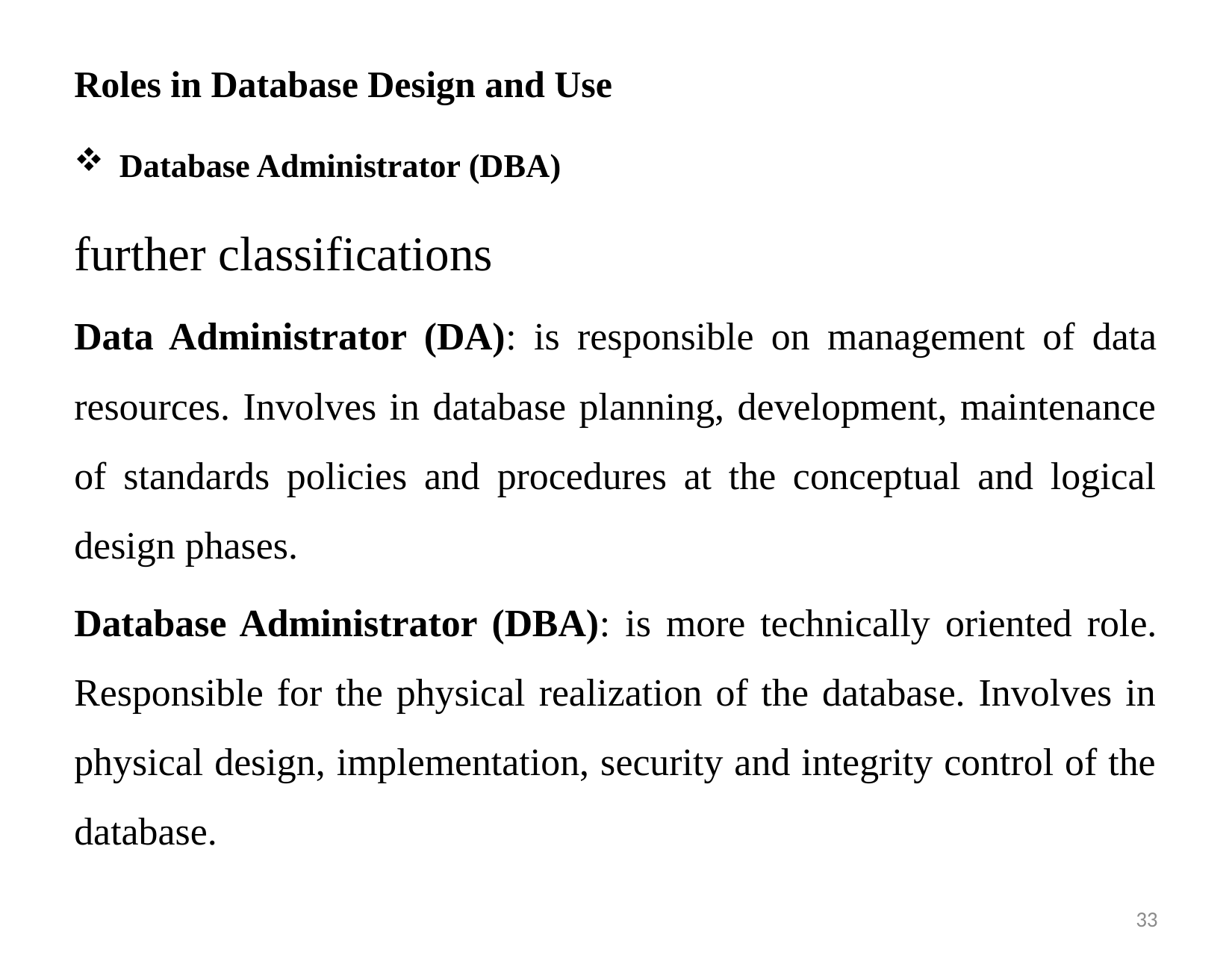

# Roles in Database Design and Use
Database Administrator (DBA)
further classifications
Data Administrator (DA): is responsible on management of data resources. Involves in database planning, development, maintenance of standards policies and procedures at the conceptual and logical design phases.
Database Administrator (DBA): is more technically oriented role. Responsible for the physical realization of the database. Involves in physical design, implementation, security and integrity control of the database.

33